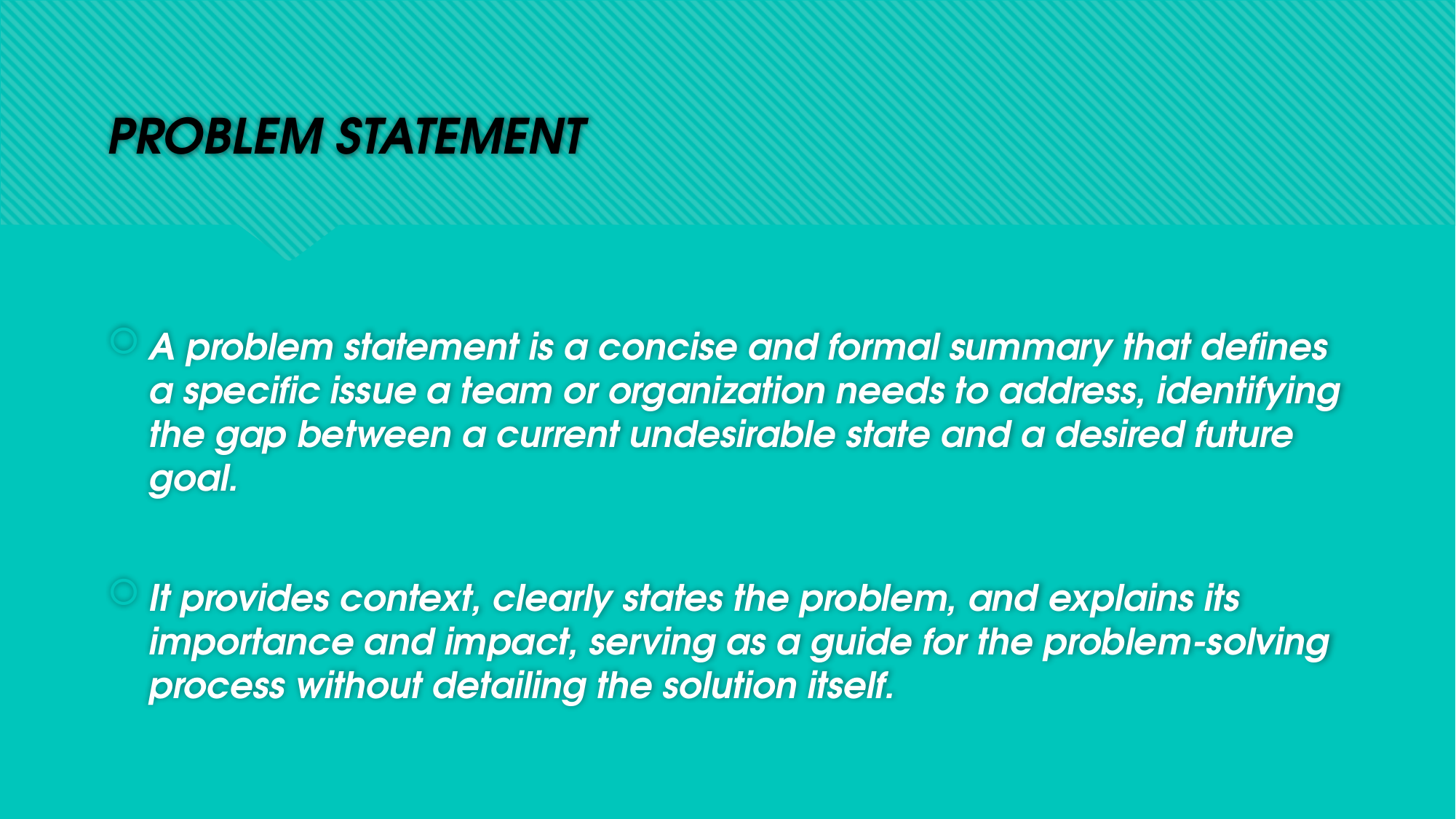

# PROBLEM STATEMENT
A problem statement is a concise and formal summary that defines a specific issue a team or organization needs to address, identifying the gap between a current undesirable state and a desired future goal.

It provides context, clearly states the problem, and explains its importance and impact, serving as a guide for the problem-solving process without detailing the solution itself.